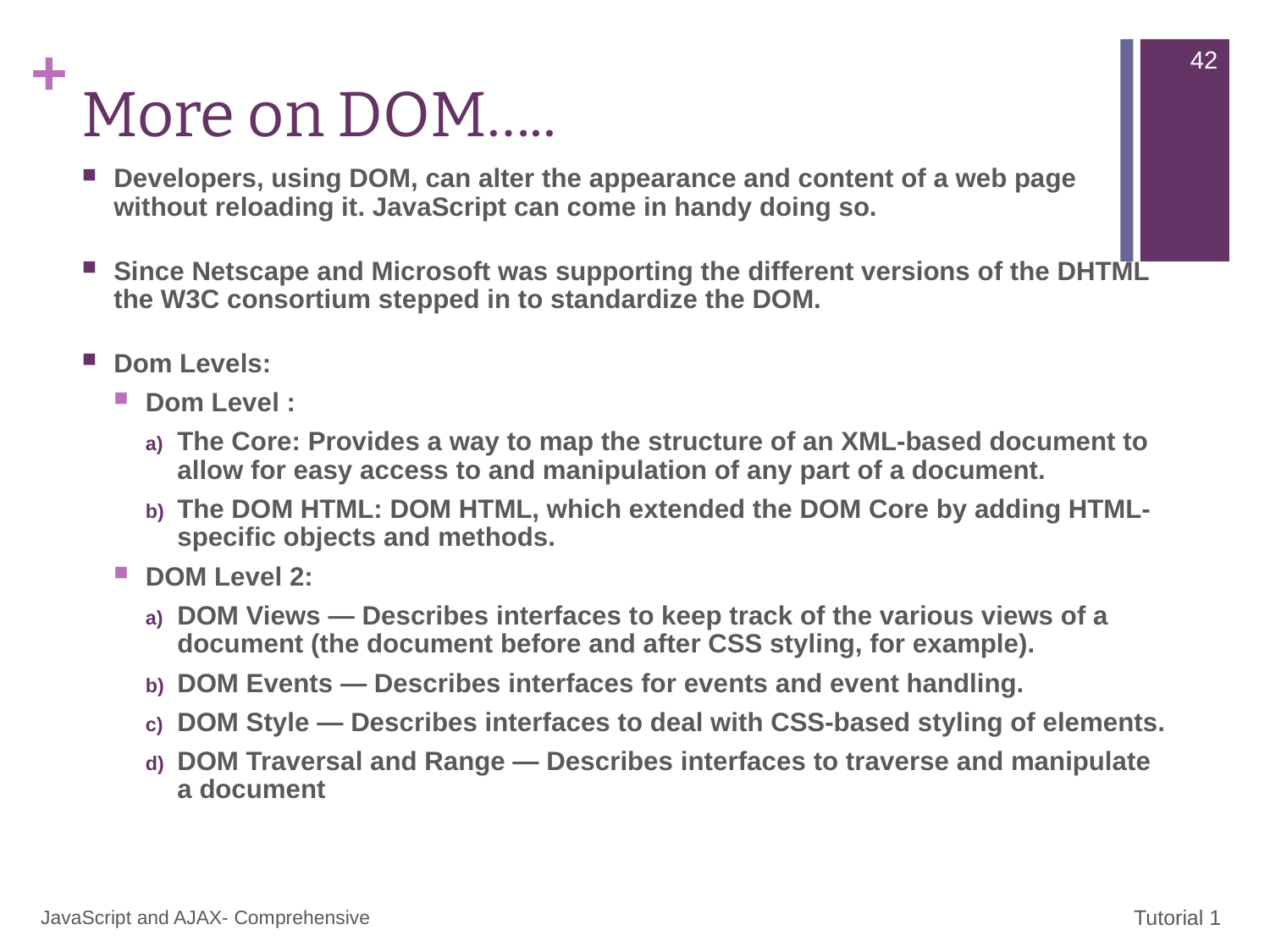

42
# More on DOM…..
Developers, using DOM, can alter the appearance and content of a web page without reloading it. JavaScript can come in handy doing so.
Since Netscape and Microsoft was supporting the different versions of the DHTML the W3C consortium stepped in to standardize the DOM.
Dom Levels:
Dom Level :
The Core: Provides a way to map the structure of an XML-based document to allow for easy access to and manipulation of any part of a document.
The DOM HTML: DOM HTML, which extended the DOM Core by adding HTML-specific objects and methods.
DOM Level 2:
DOM Views — Describes interfaces to keep track of the various views of a document (the document before and after CSS styling, for example).
DOM Events — Describes interfaces for events and event handling.
DOM Style — Describes interfaces to deal with CSS-based styling of elements.
DOM Traversal and Range — Describes interfaces to traverse and manipulate a document

JavaScript and AJAX- Comprehensive
Tutorial 1